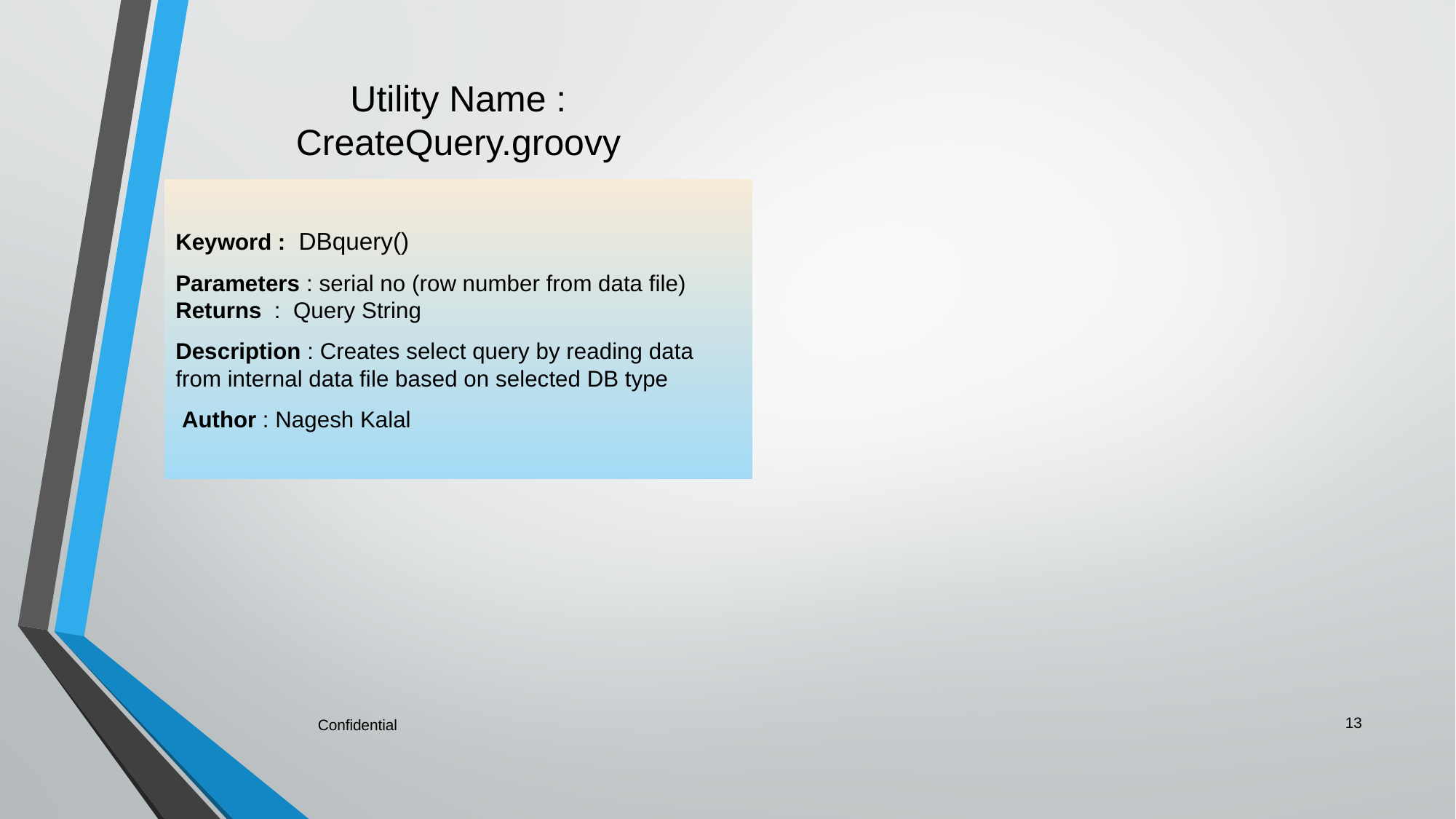

# Utility Name : CreateQuery.groovy
Keyword :  DBquery()
Parameters : serial no (row number from data file)
Returns  :  Query String
Description : Creates select query by reading data from internal data file based on selected DB type
 Author : Nagesh Kalal
13
Confidential